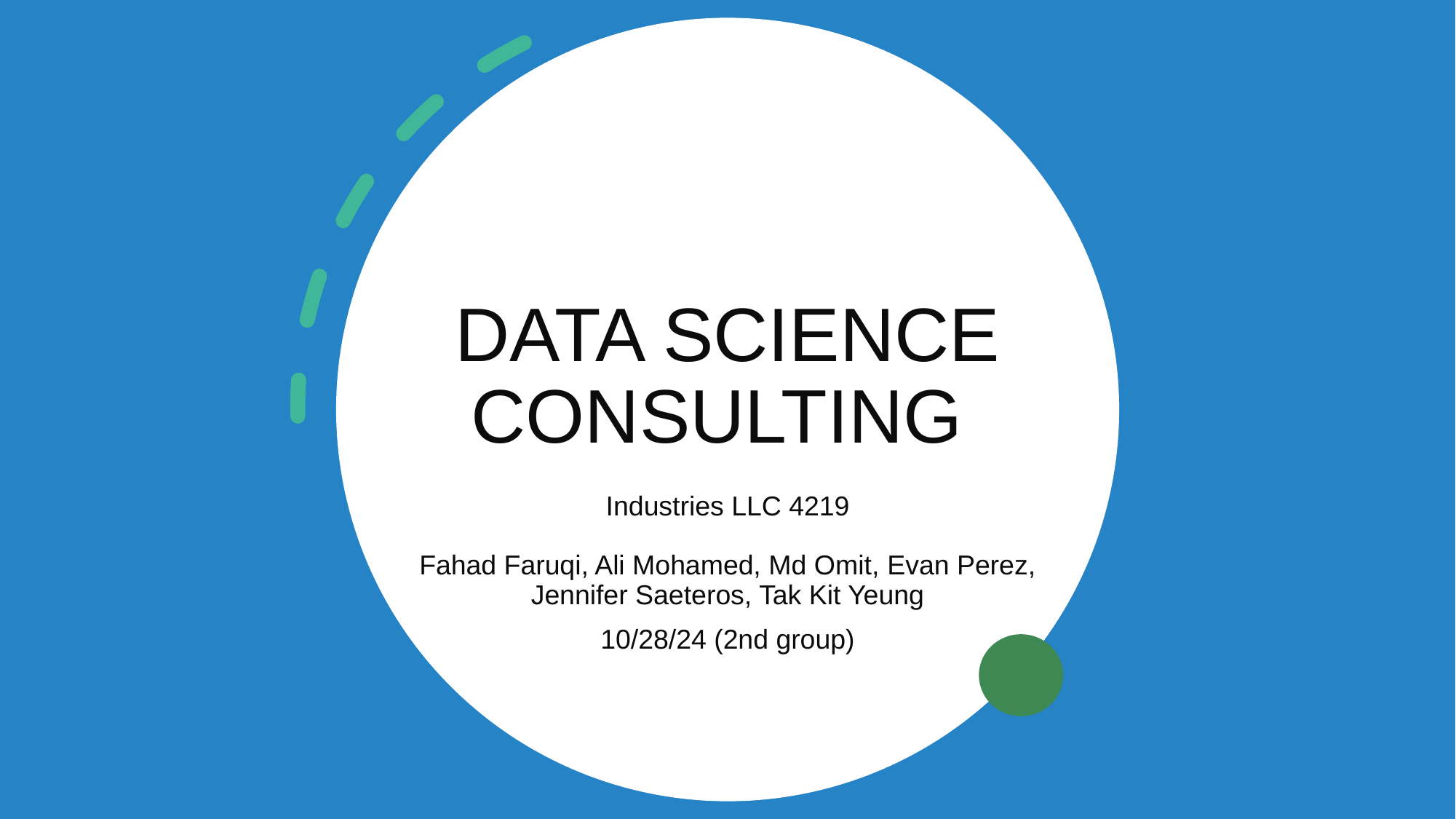

# DATA SCIENCE CONSULTING
Industries LLC 4219

Fahad Faruqi, Ali Mohamed, Md Omit,​ Evan Perez, Jennifer Saeteros, Tak Kit Yeung
10/28/24 (2nd group)